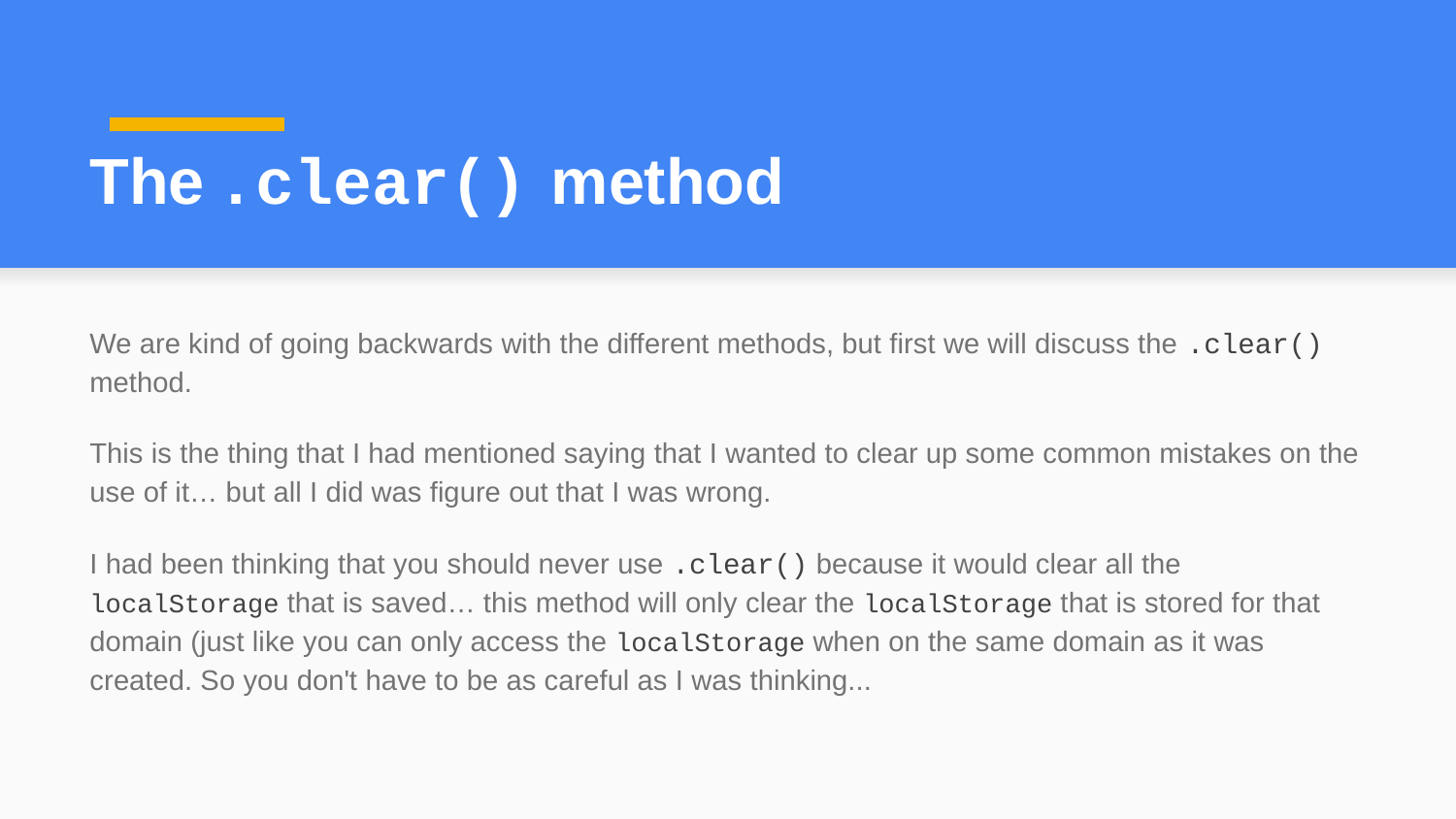

# The .clear() method

.clear()
We are kind of going backwards with the different methods, but first we will discuss the .clear() method.
This is the thing that I had mentioned saying that I wanted to clear up some common mistakes on the use of it… but all I did was figure out that I was wrong.
I had been thinking that you should never use .clear() because it would clear all the localStorage that is saved… this method will only clear the localStorage that is stored for that domain (just like you can only access the localStorage when on the same domain as it was created. So you don't have to be as careful as I was thinking...